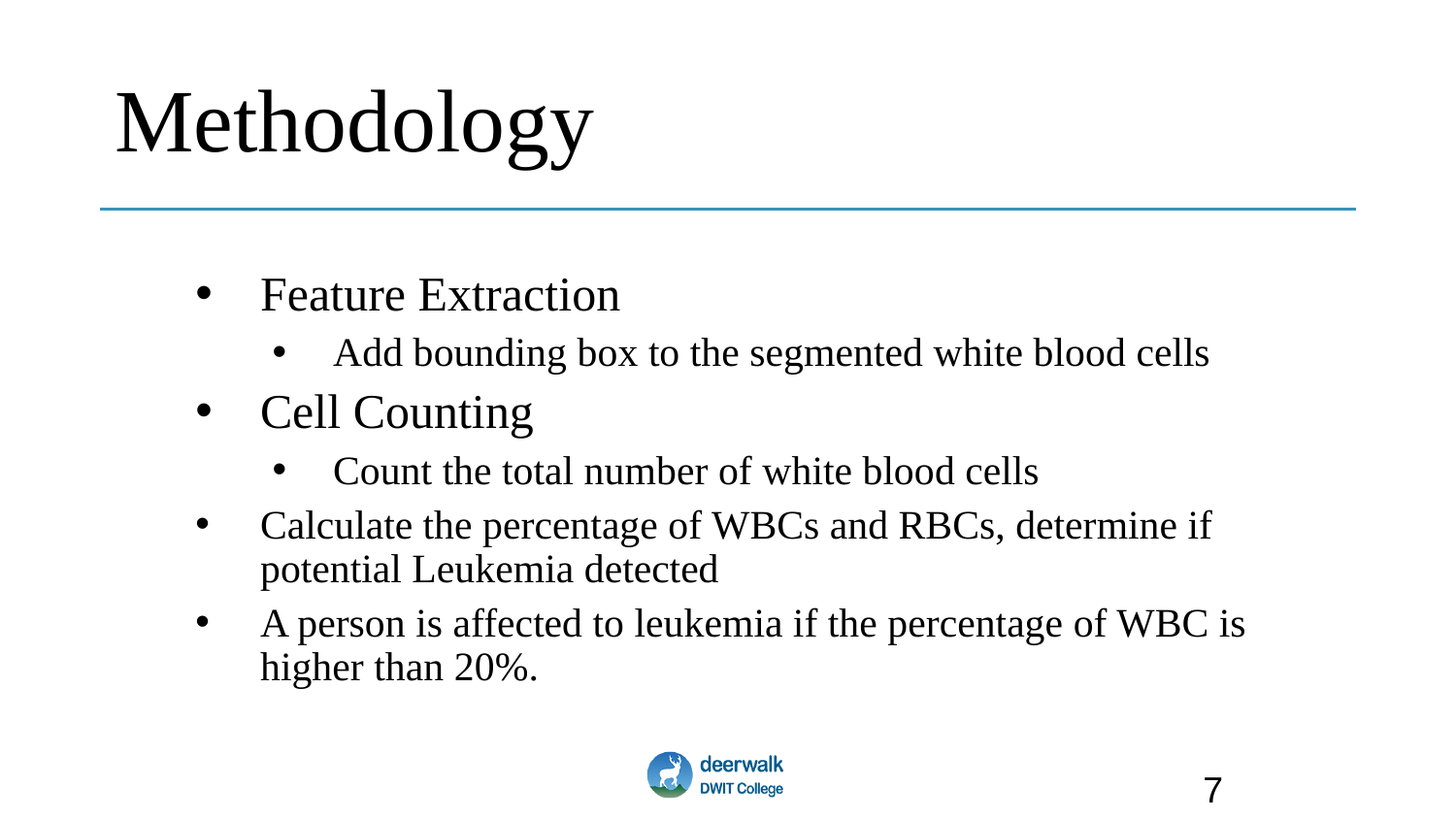

# Methodology

Feature Extraction
Add bounding box to the segmented white blood cells
Cell Counting
Count the total number of white blood cells
Calculate the percentage of WBCs and RBCs, determine if potential Leukemia detected
A person is affected to leukemia if the percentage of WBC is higher than 20%.

7